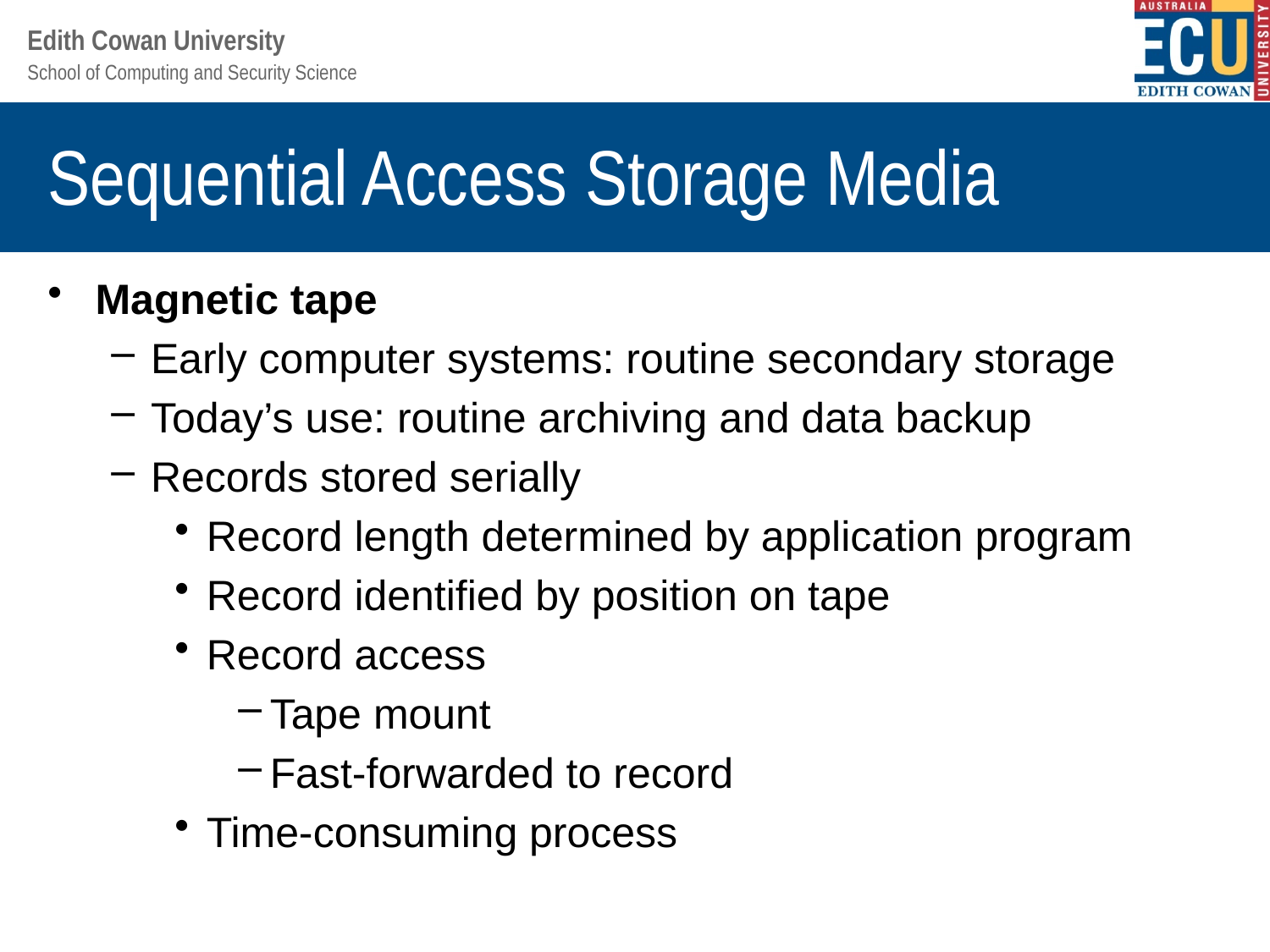

# Sequential Access Storage Media
Magnetic tape
Early computer systems: routine secondary storage
Today’s use: routine archiving and data backup
Records stored serially
Record length determined by application program
Record identified by position on tape
Record access
Tape mount
Fast-forwarded to record
Time-consuming process